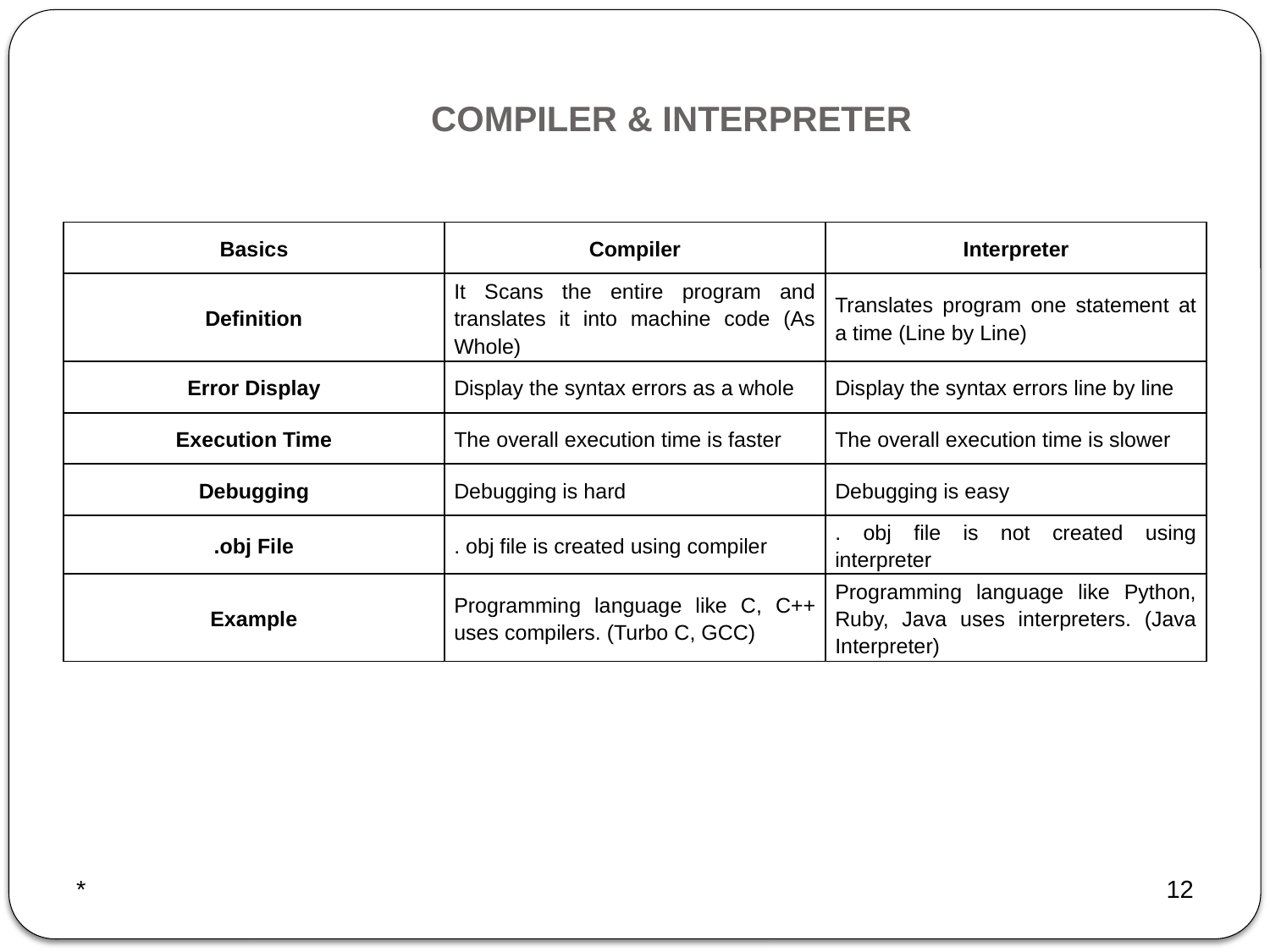

# COMPILER & INTERPRETER
| Basics | Compiler | Interpreter |
| --- | --- | --- |
| Definition | It Scans the entire program and translates it into machine code (As Whole) | Translates program one statement at a time (Line by Line) |
| Error Display | Display the syntax errors as a whole | Display the syntax errors line by line |
| Execution Time | The overall execution time is faster | The overall execution time is slower |
| Debugging | Debugging is hard | Debugging is easy |
| .obj File | . obj file is created using compiler | . obj file is not created using interpreter |
| Example | Programming language like C, C++ uses compilers. (Turbo C, GCC) | Programming language like Python, Ruby, Java uses interpreters. (Java Interpreter) |
*
12